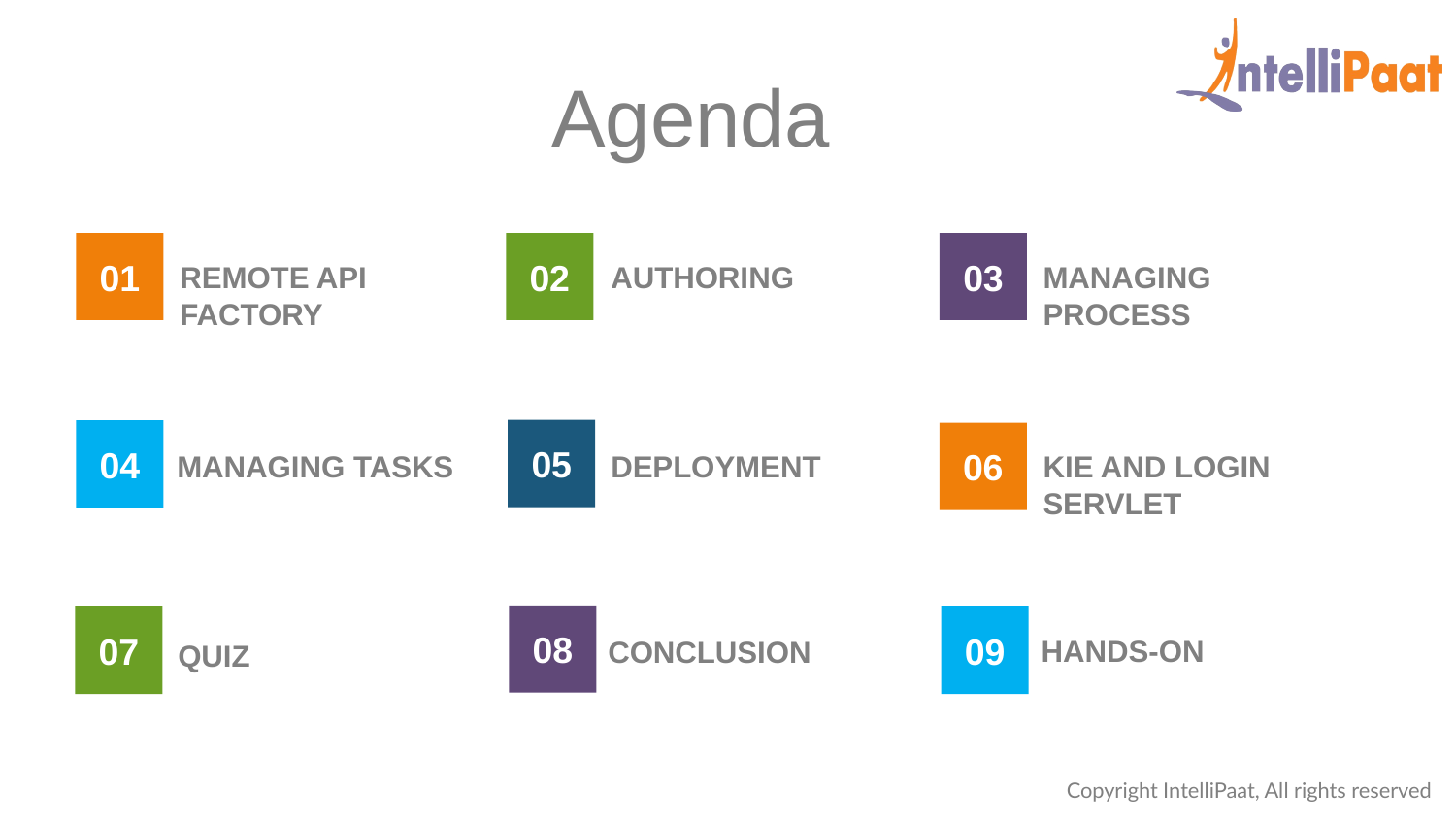

Agenda
01
02
03
Remote API factory
Authoring
Managing Process
05
04
06
Managing Tasks
Deployment
KIE and Login Servlet
08
07
09
Hands-on
conclusion
quiz